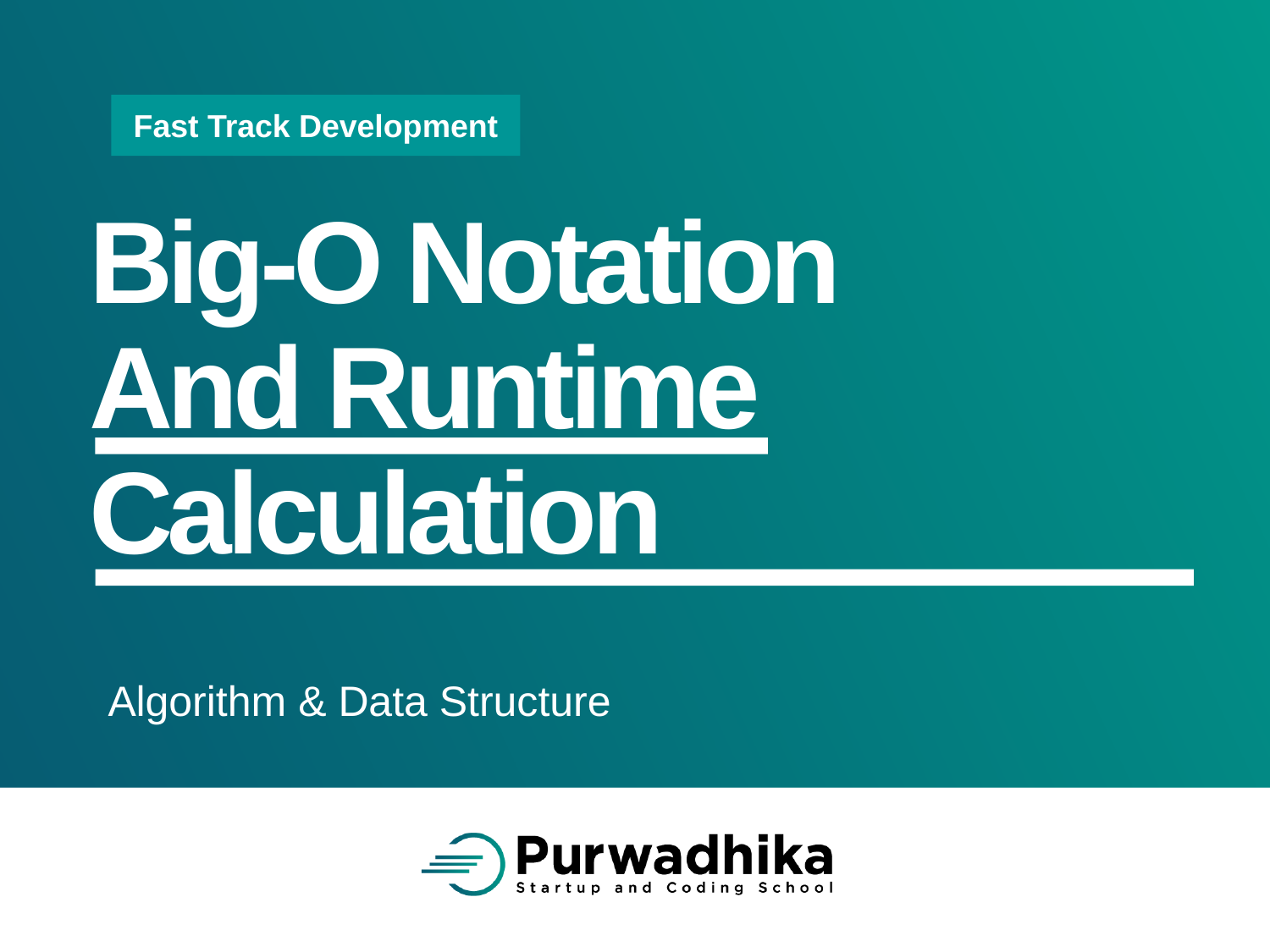

# Big-O Notation And Runtime Calculation

Algorithm & Data Structure